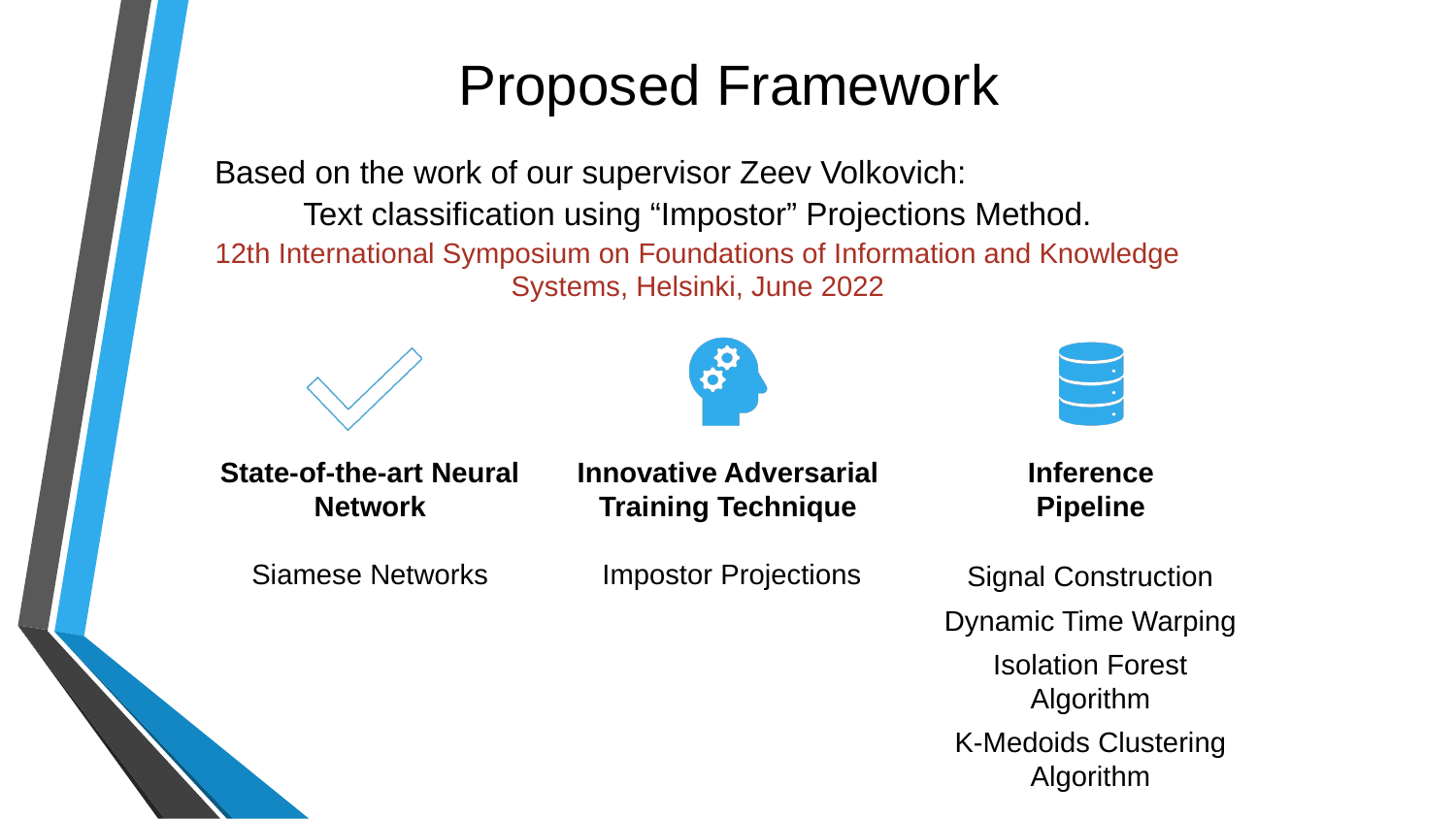

# Proposed Framework
Based on the work of our supervisor Zeev Volkovich:
Text classification using “Impostor” Projections Method.
12th International Symposium on Foundations of Information and Knowledge Systems, Helsinki, June 2022
State-of-the-art Neural Network
Siamese Networks
Innovative Adversarial Training Technique
 Impostor Projections
Inference
Pipeline
Signal Construction
Dynamic Time Warping
Isolation Forest Algorithm
K-Medoids Clustering Algorithm